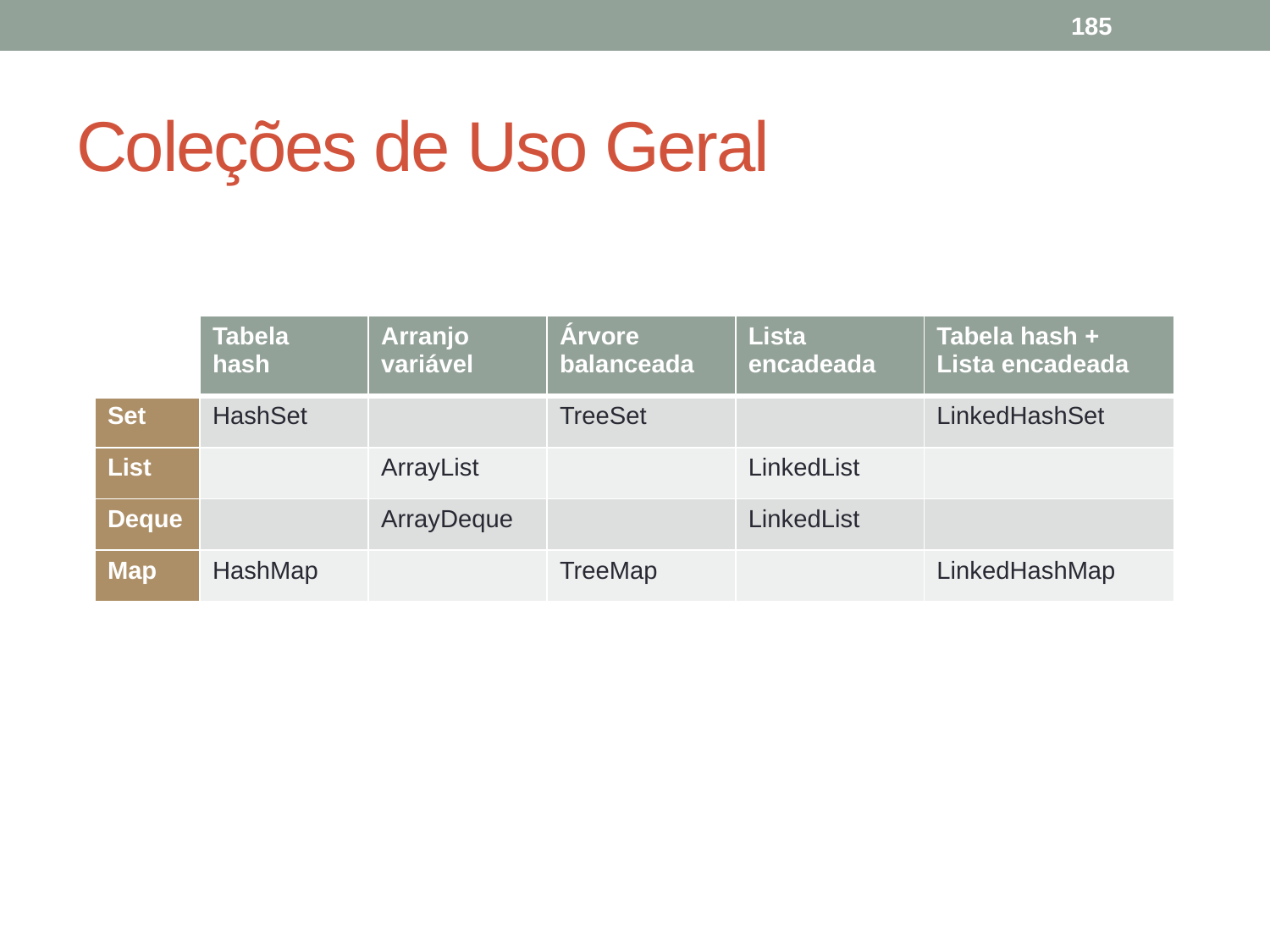

185
# Coleções de Uso Geral
|  | Tabela hash | Arranjo variável | Árvore balanceada | Lista encadeada | Tabela hash + Lista encadeada |
| --- | --- | --- | --- | --- | --- |
| Set | HashSet |  | TreeSet |  | LinkedHashSet |
| List |  | ArrayList |  | LinkedList |  |
| Deque |  | ArrayDeque |  | LinkedList |  |
| Map | HashMap |  | TreeMap |  | LinkedHashMap |